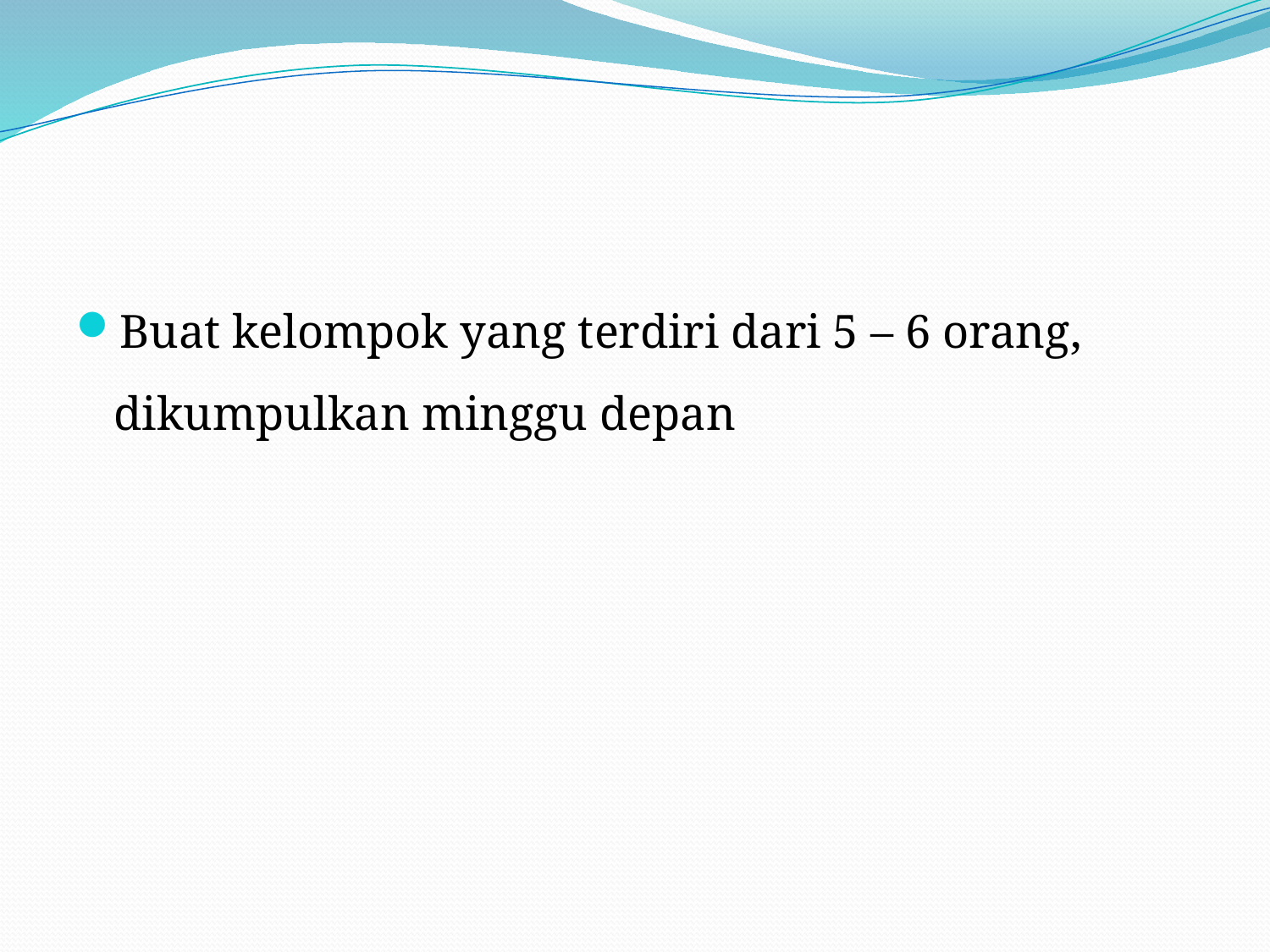

#
Buat kelompok yang terdiri dari 5 – 6 orang, dikumpulkan minggu depan